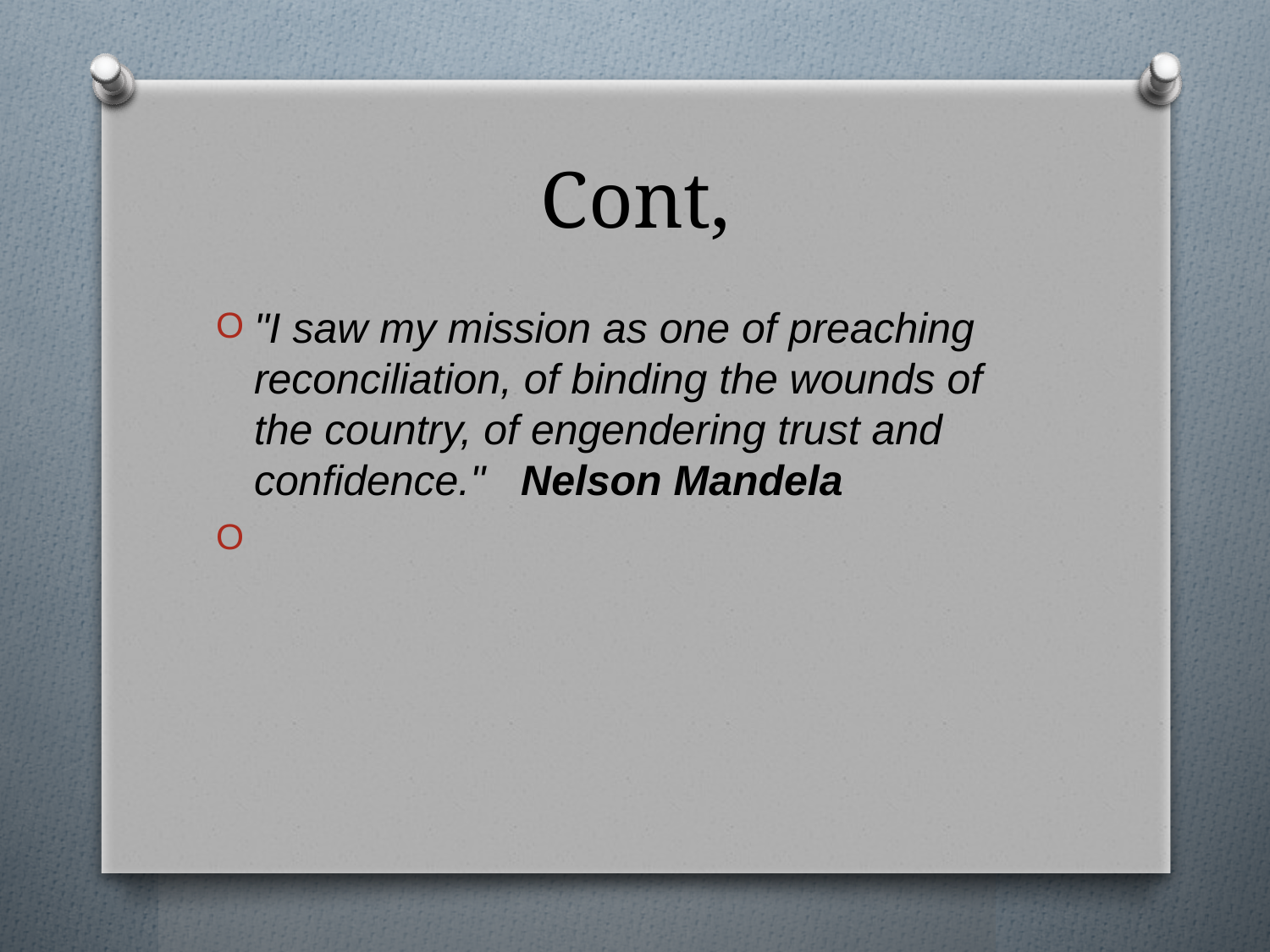

# Cont,
"I saw my mission as one of preaching reconciliation, of binding the wounds of the country, of engendering trust and confidence."   Nelson Mandela